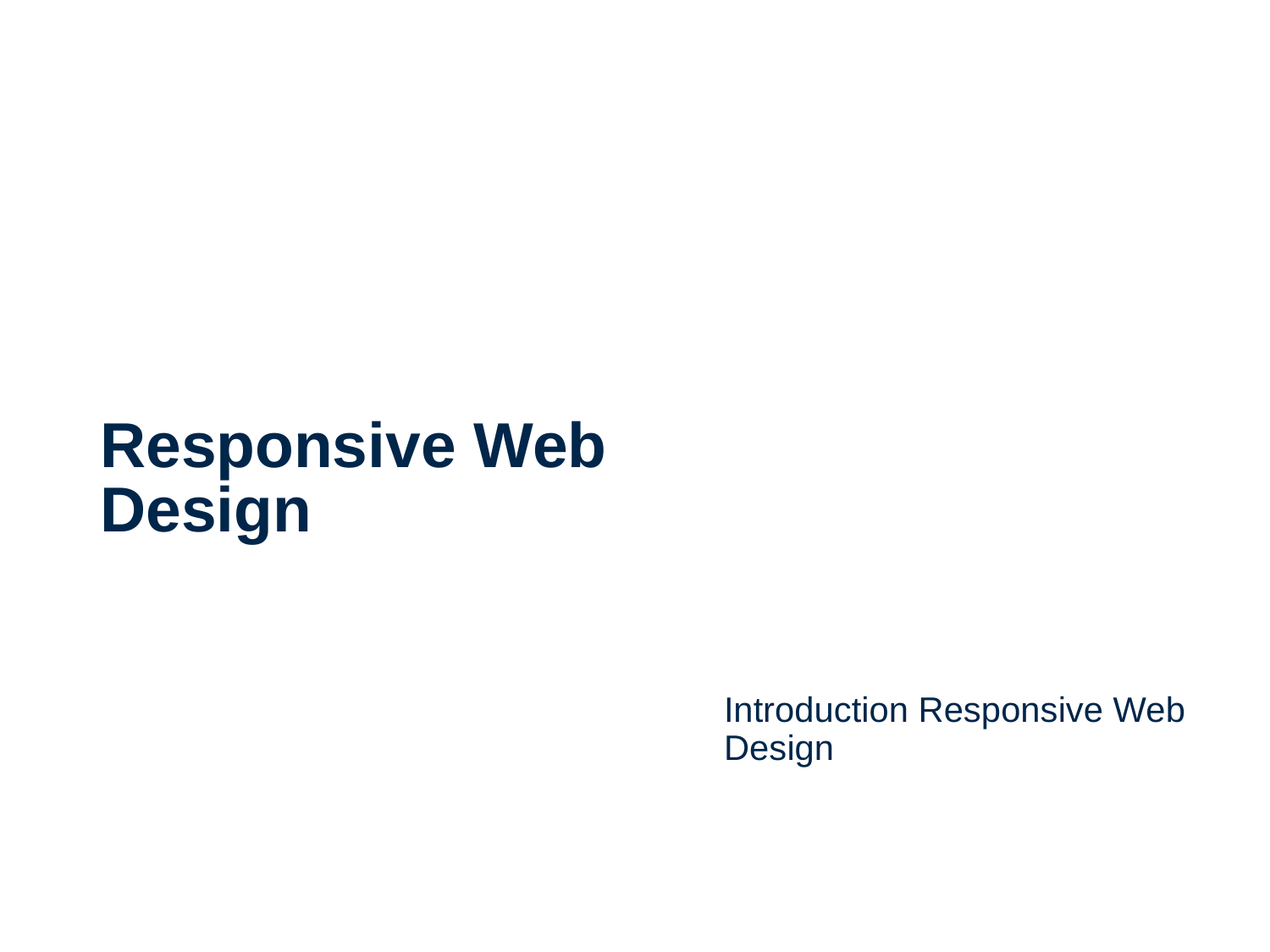

# Responsive Web Design
Introduction Responsive Web Design